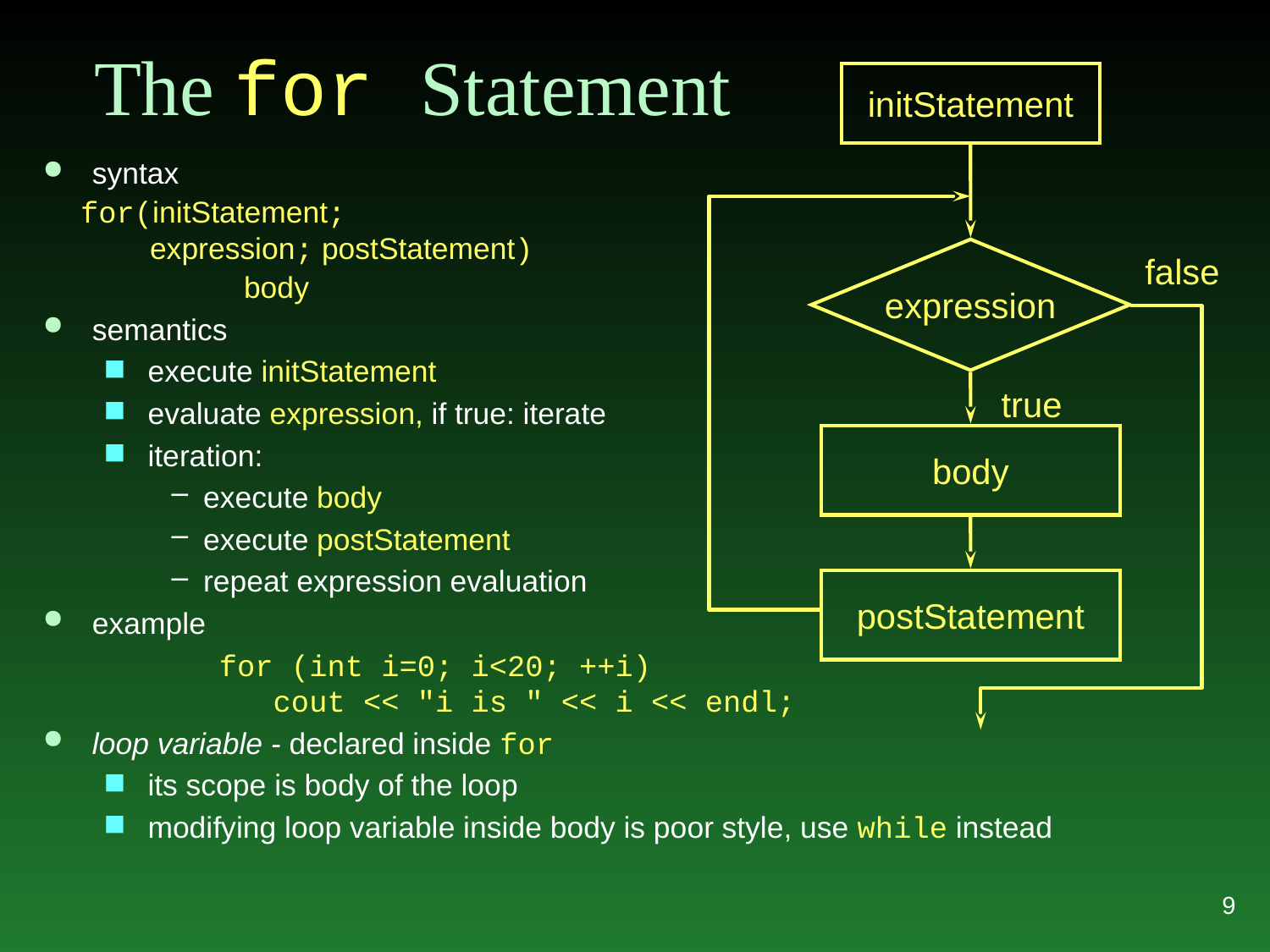

# The for Statement
initStatement

expression
false

true
body

postStatement
syntax
  for(initStatement;
       expression; postStatement)
		   body
semantics
execute initStatement
evaluate expression, if true: iterate
iteration:
execute body
execute postStatement
repeat expression evaluation
example
		for (int i=0; i<20; ++i)
	   cout << "i is " << i << endl;
loop variable - declared inside for
its scope is body of the loop
modifying loop variable inside body is poor style, use while instead
9